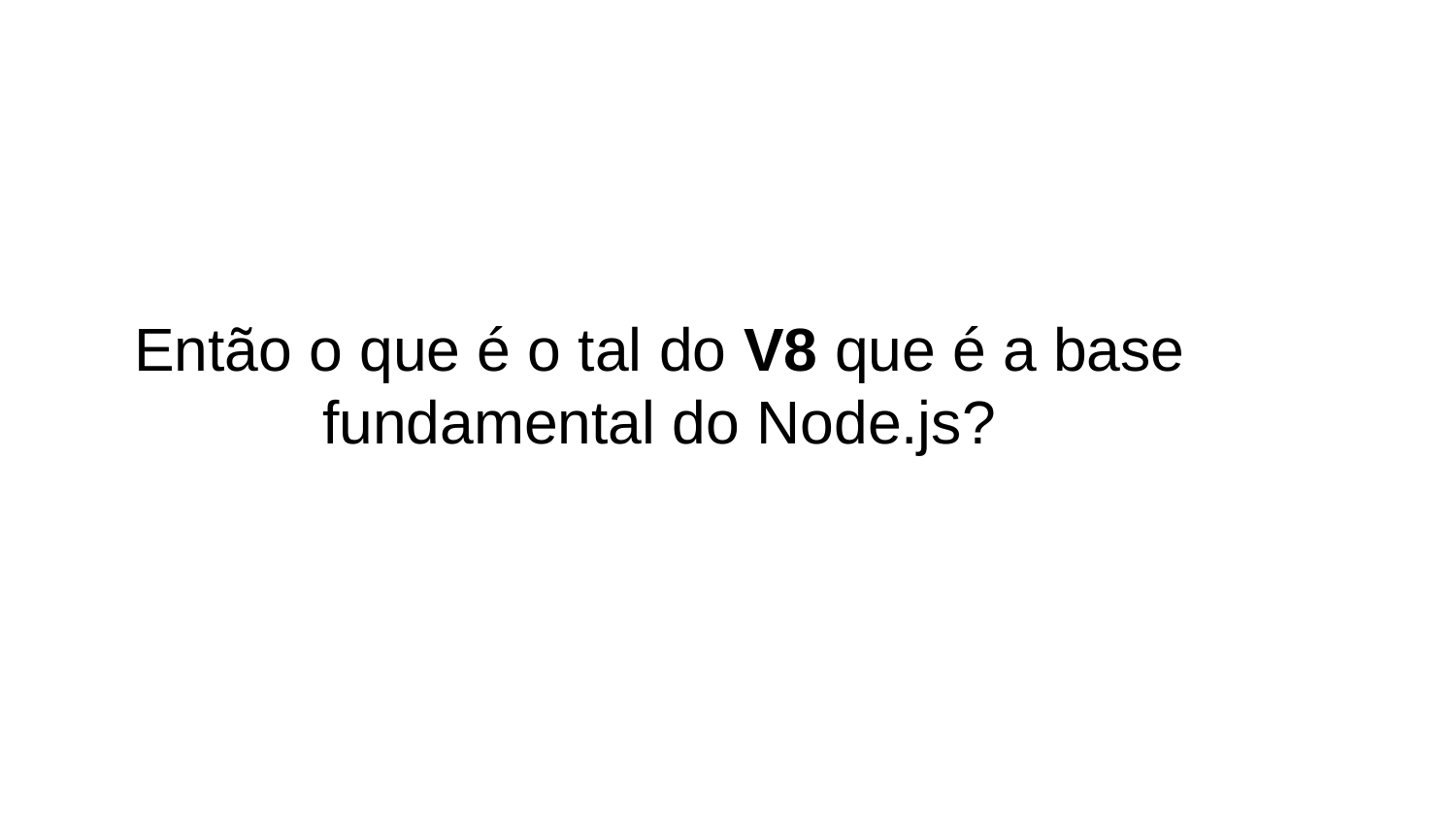

Então o que é o tal do V8 que é a base fundamental do Node.js?